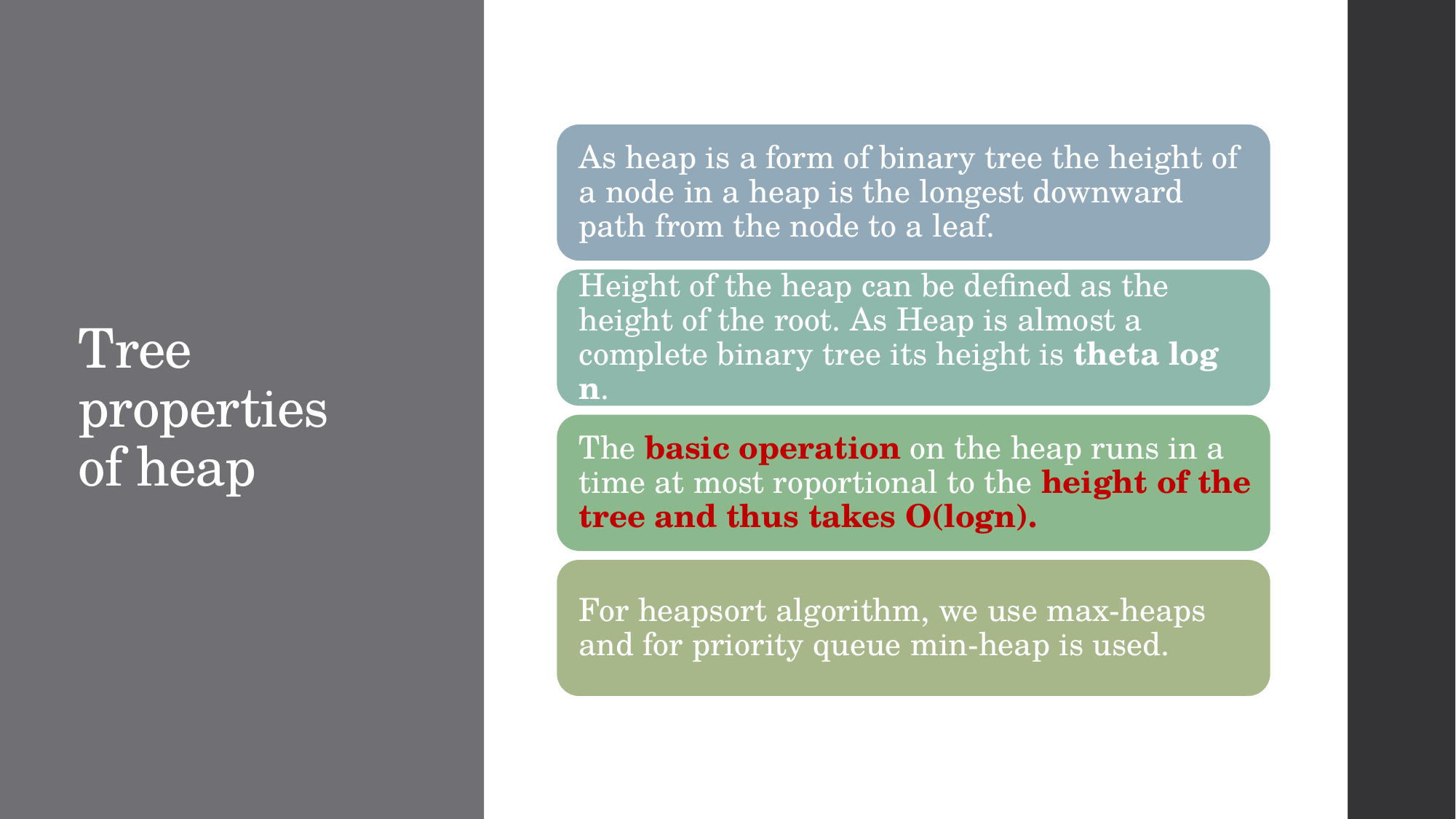

As heap is a form of binary tree the height of a node in a heap is the longest downward path from the node to a leaf.
Height of the heap can be defined as the height of the root. As Heap is almost a complete binary tree its height is theta log n.
The basic operation on the heap runs in a time at most roportional to the height of the tree and thus takes O(logn).
For heapsort algorithm, we use max-heaps and for priority queue min-heap is used.
# Tree properties of heap